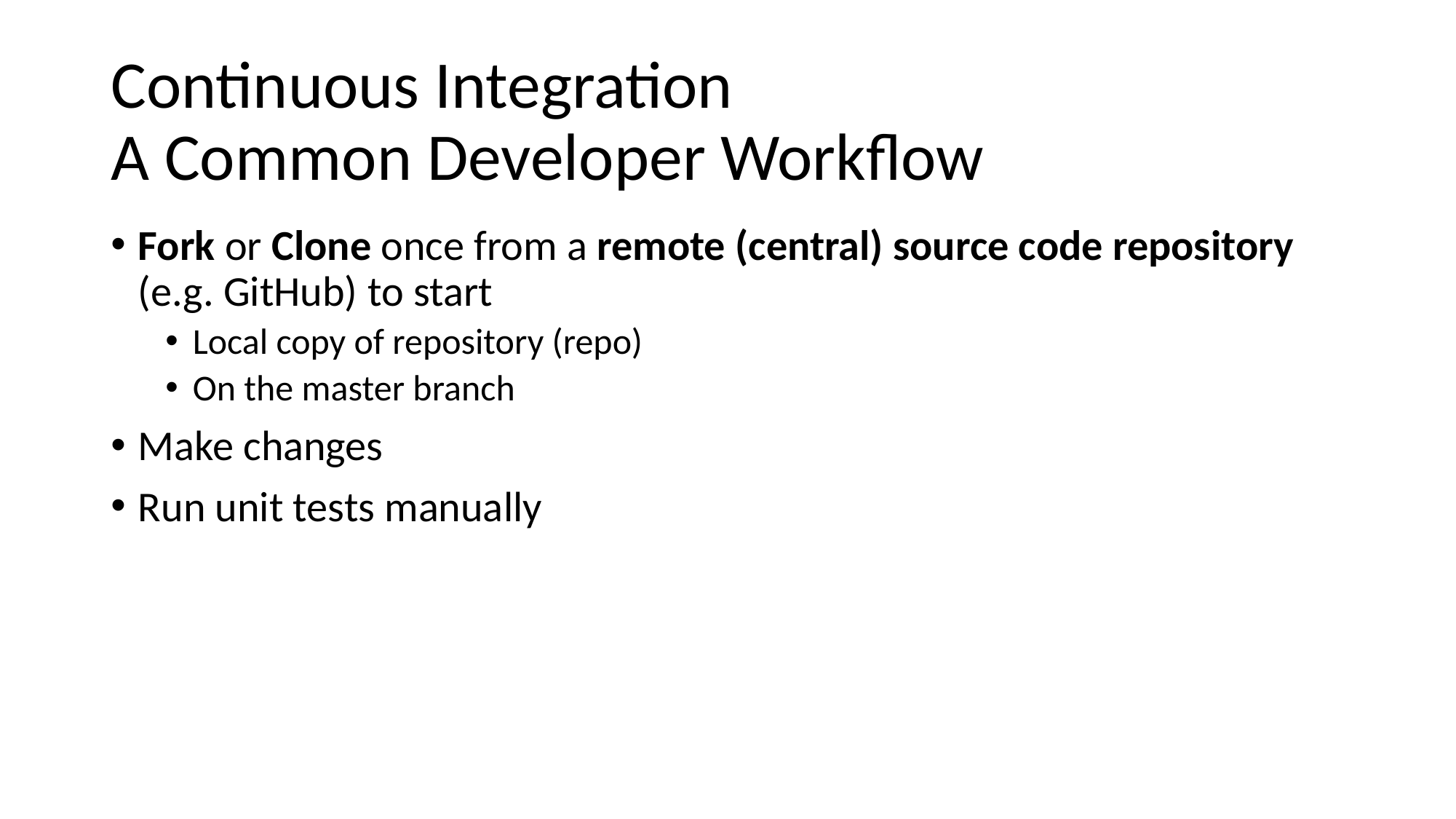

# Continuous Integration A Common Developer Workflow
Fork or Clone once from a remote (central) source code repository (e.g. GitHub) to start
Local copy of repository (repo)
On the master branch
Make changes
Run unit tests manually